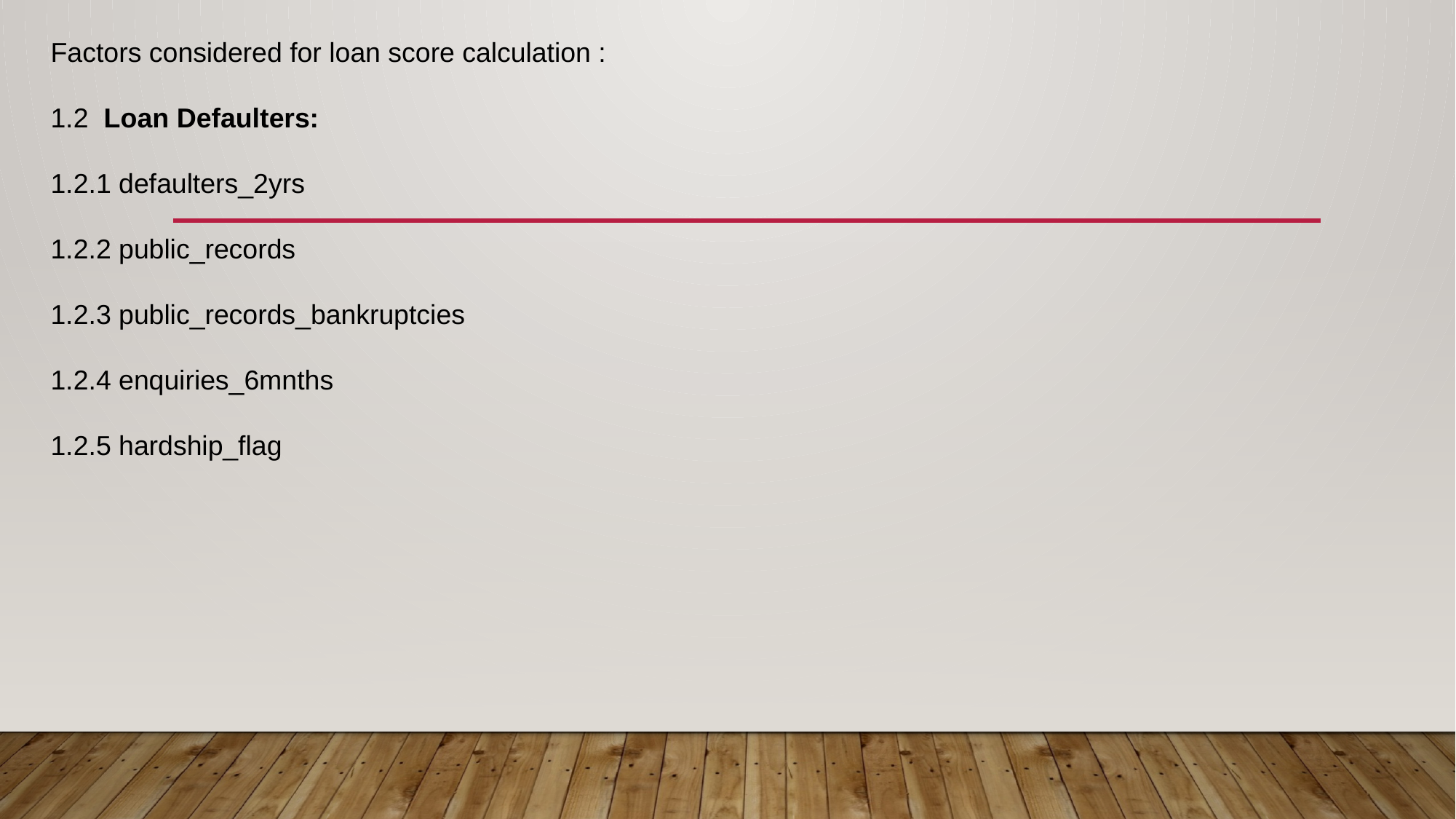

Factors considered for loan score calculation :

1.2  Loan Defaulters:

1.2.1 defaulters_2yrs

1.2.2 public_records

1.2.3 public_records_bankruptcies

1.2.4 enquiries_6mnths

1.2.5 hardship_flag